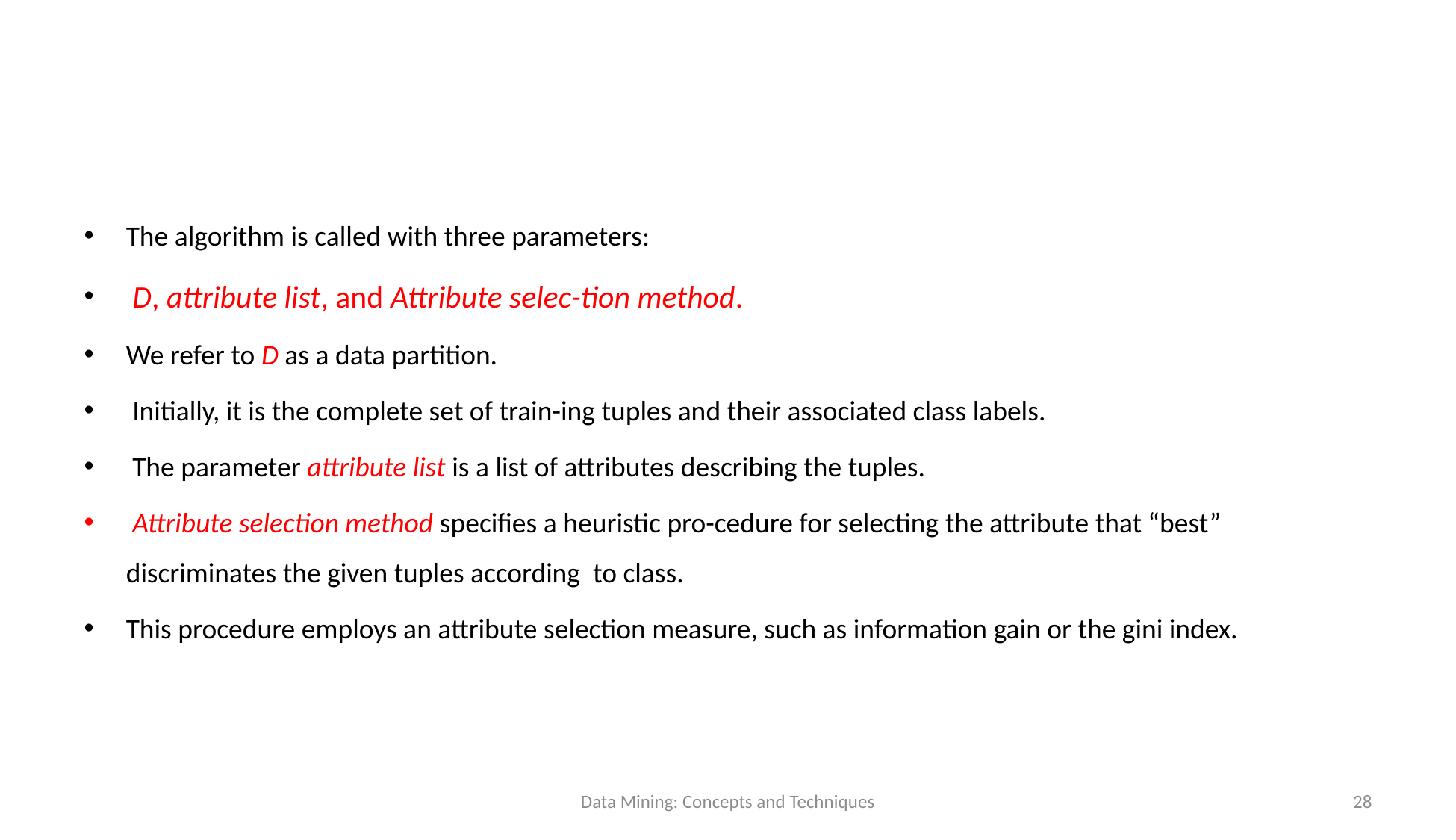

#
The algorithm is called with three parameters:
 D, attribute list, and Attribute selec-tion method.
We refer to D as a data partition.
 Initially, it is the complete set of train-ing tuples and their associated class labels.
 The parameter attribute list is a list of attributes describing the tuples.
 Attribute selection method specifies a heuristic pro-cedure for selecting the attribute that “best” discriminates the given tuples according  to class.
This procedure employs an attribute selection measure, such as information gain or the gini index.
Data Mining: Concepts and Techniques
28